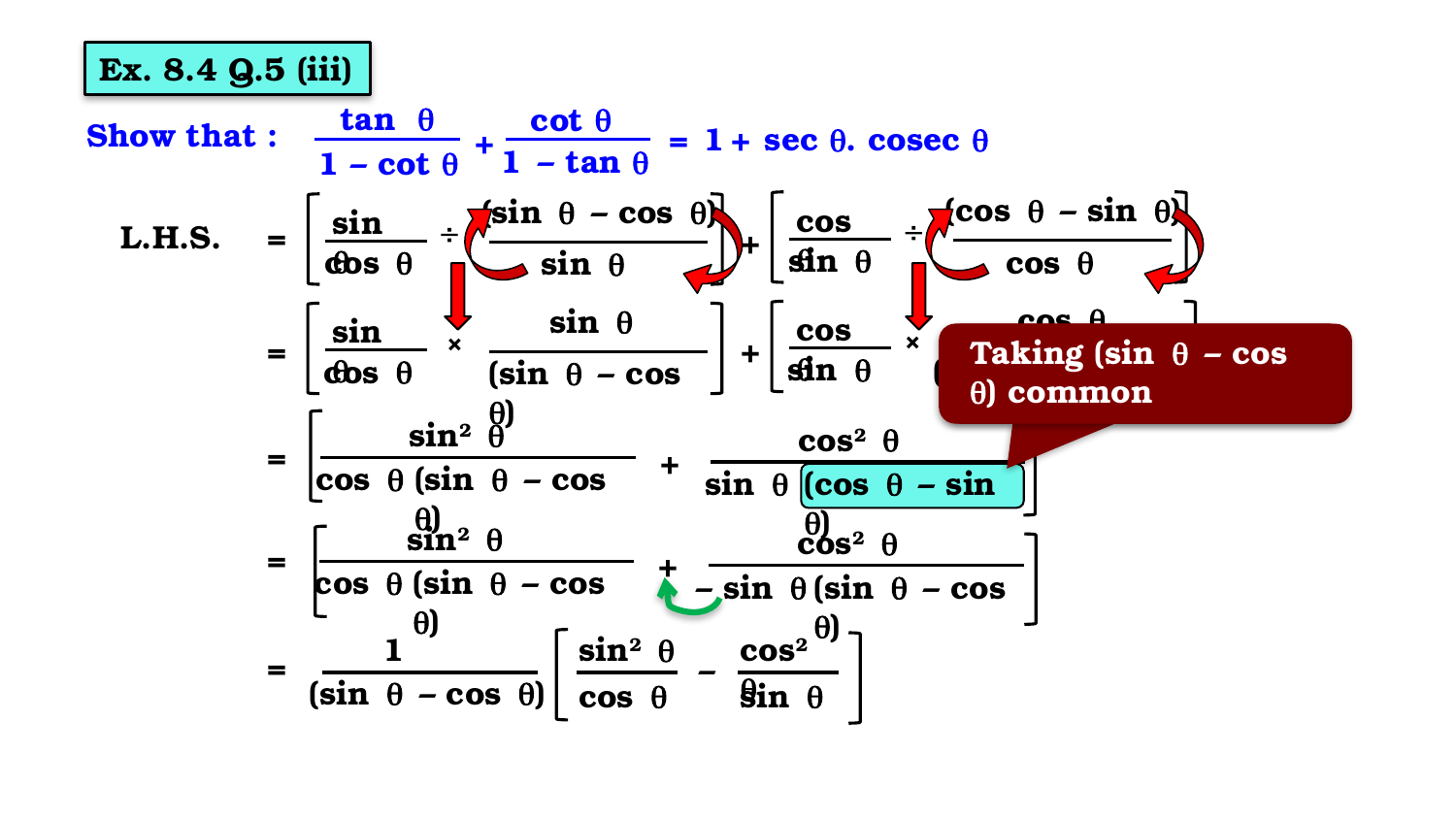

Ex. 8.4 Q.5 (iii)
tan  θ
cot θ
Show that :
=
1
+
sec θ. cosec θ
+
1 – tan θ
1 – cot θ
(cos θ – sin θ)
(sin θ – cos θ)

cos θ

sin θ
÷
÷
L.H.S.
=
+

sin θ
cos θ
cos θ

sin θ

cos θ
sin θ

cos θ

sin θ
×
×
=
+

Taking (sin θ – cos θ) common

It can be written as
sin θ
(cos θ – sin θ)
cos θ
(sin θ – cos θ)
– (sin θ – cos θ)
sin2 θ

cos2 θ

=
+
cos θ
(sin θ – cos θ)
sin θ
(cos θ – sin θ)

sin2 θ
cos2 θ

=

+
cos θ
(sin θ – cos θ)
– sin θ
(sin θ – cos θ)

1
sin2 θ
cos2 θ

=
–
(sin θ – cos θ)
cos θ
sin θ